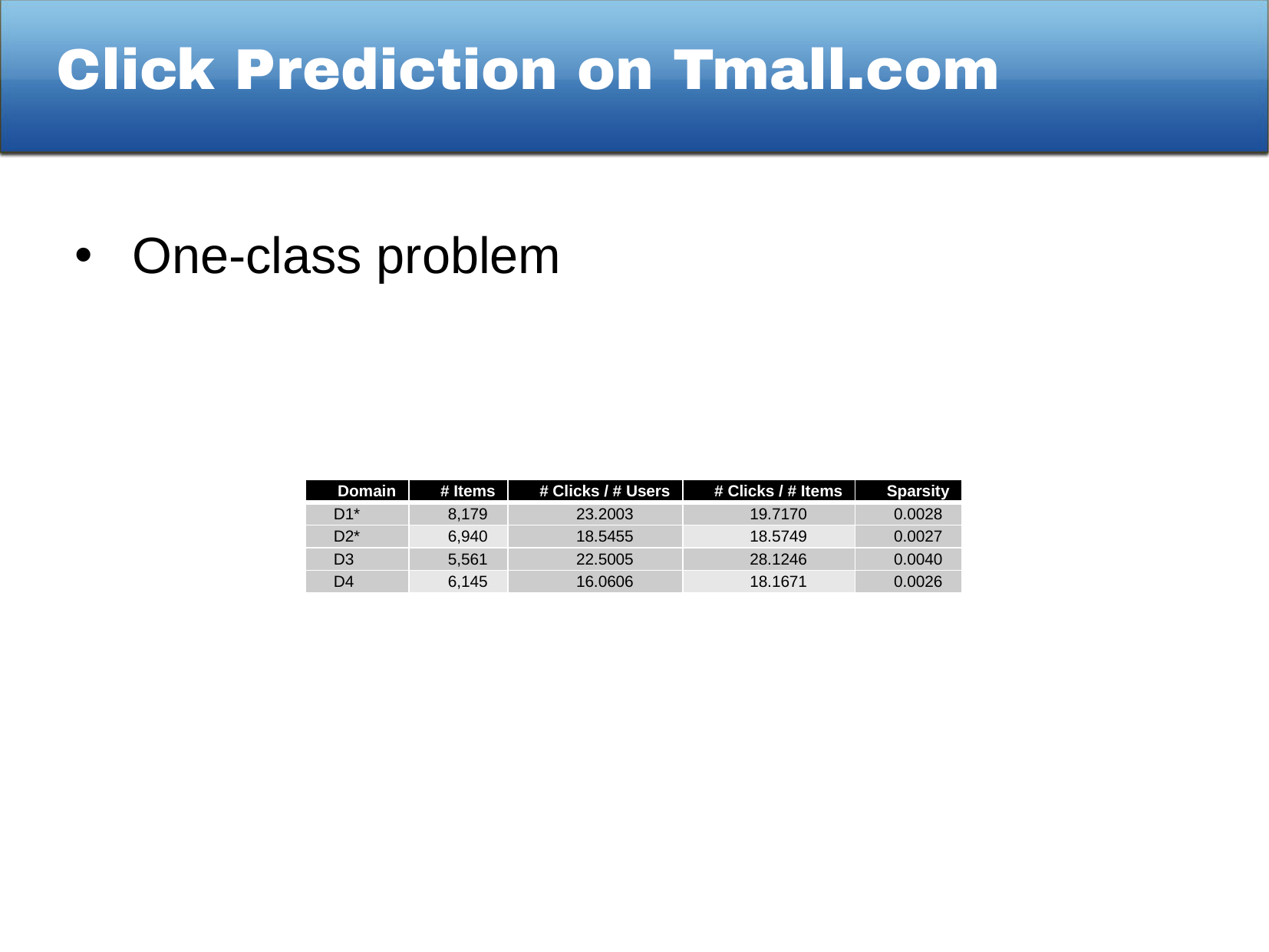

Click Prediction on Tmall.com
One-class problem
| Domain | # Items | # Clicks / # Users | # Clicks / # Items | Sparsity |
| --- | --- | --- | --- | --- |
| D1\* | 8,179 | 23.2003 | 19.7170 | 0.0028 |
| D2\* | 6,940 | 18.5455 | 18.5749 | 0.0027 |
| D3 | 5,561 | 22.5005 | 28.1246 | 0.0040 |
| D4 | 6,145 | 16.0606 | 18.1671 | 0.0026 |